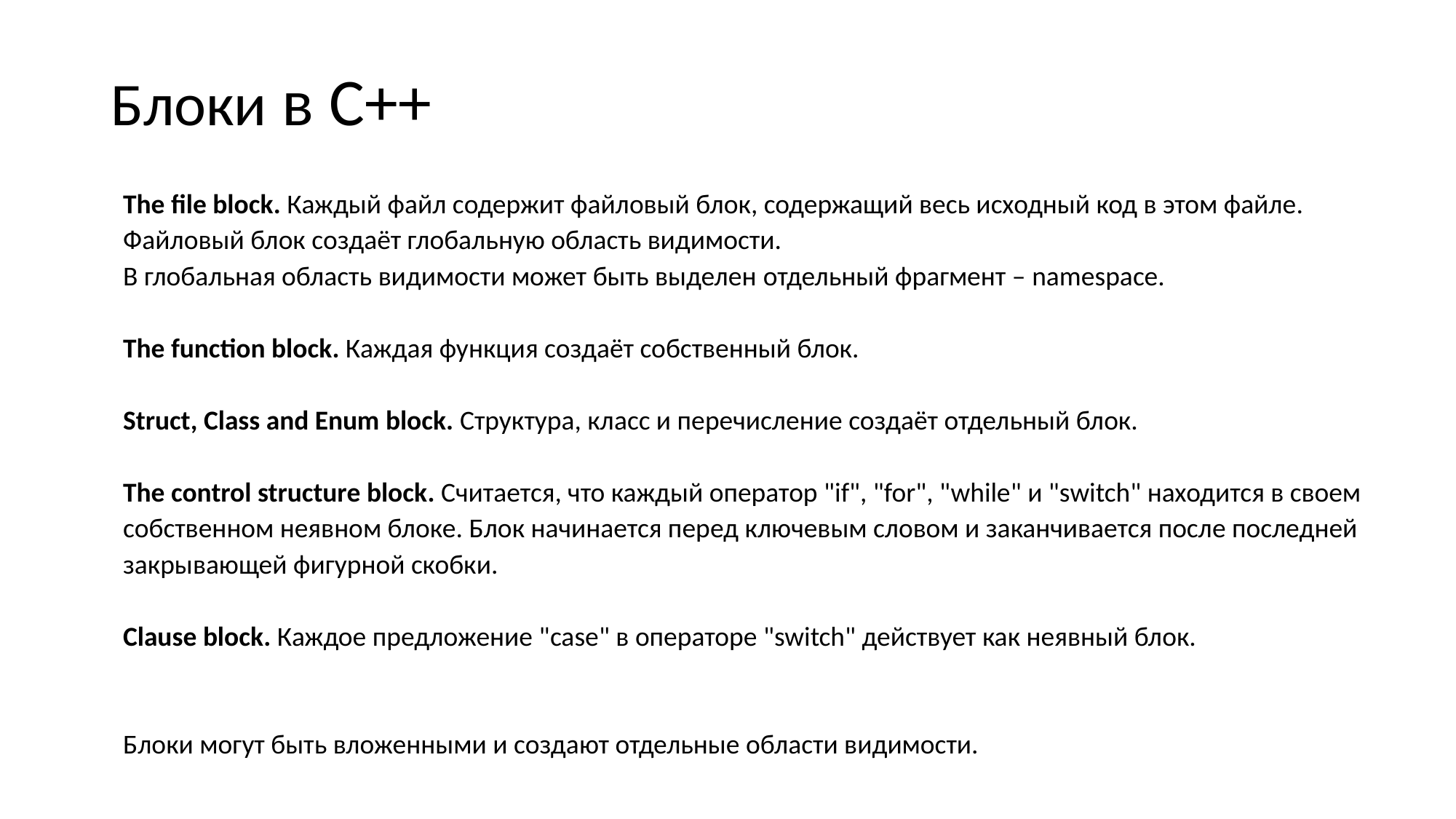

# Блоки в C++
The file block. Каждый файл содержит файловый блок, содержащий весь исходный код в этом файле. Файловый блок создаёт глобальную область видимости.
В глобальная область видимости может быть выделен отдельный фрагмент – namespace.

The function block. Каждая функция создаёт собственный блок.

Struct, Class and Enum block. Структура, класс и перечисление создаёт отдельный блок.

The control structure block. Считается, что каждый оператор "if", "for", "while" и "switch" находится в своем собственном неявном блоке. Блок начинается перед ключевым словом и заканчивается после последней закрывающей фигурной скобки.

Clause block. Каждое предложение "case" в операторе "switch" действует как неявный блок.

Блоки могут быть вложенными и создают отдельные области видимости.